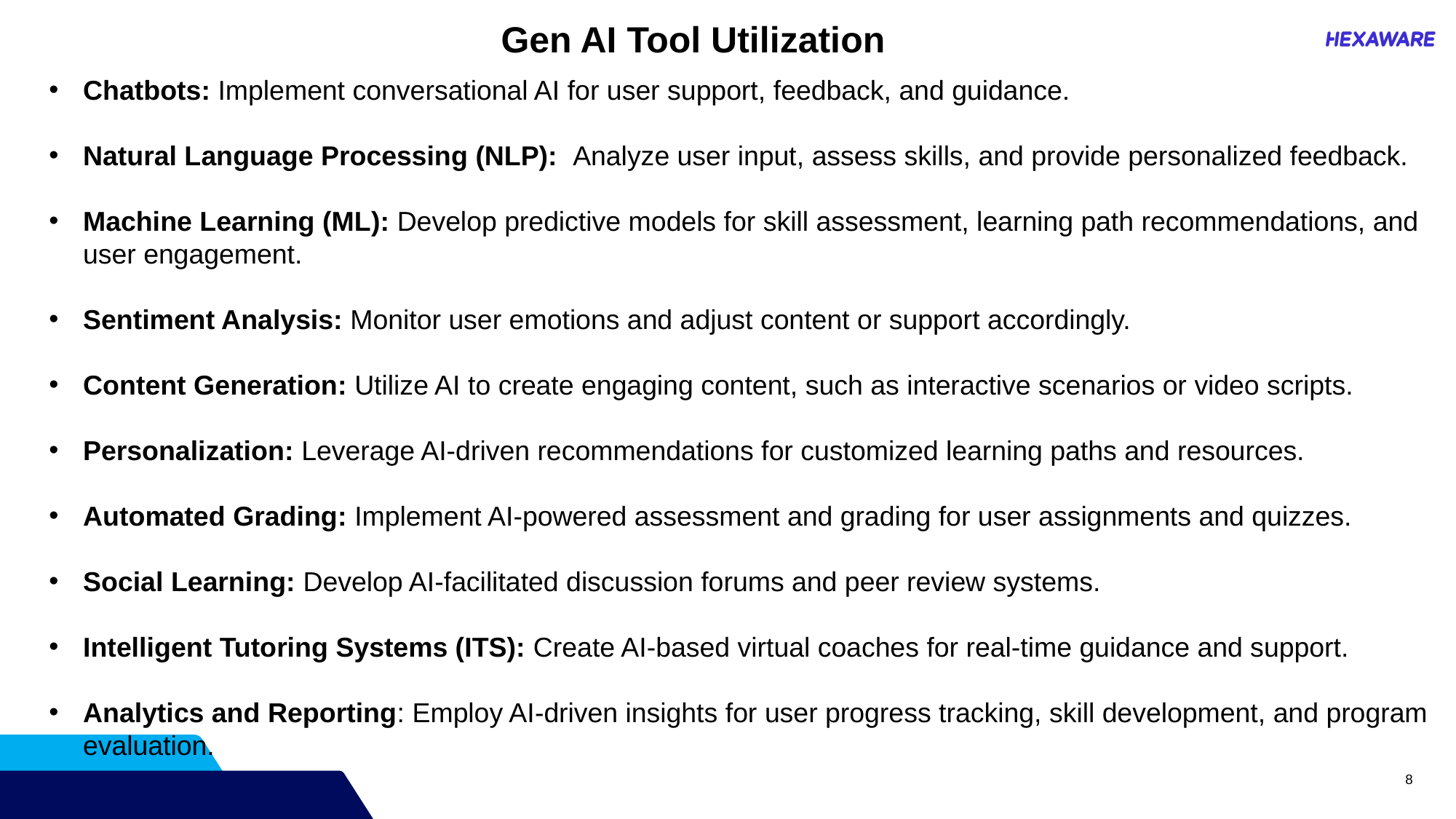

Gen AI Tool Utilization
Chatbots: Implement conversational AI for user support, feedback, and guidance.

Natural Language Processing (NLP):  Analyze user input, assess skills, and provide personalized feedback.

Machine Learning (ML): Develop predictive models for skill assessment, learning path recommendations, and user engagement.

Sentiment Analysis: Monitor user emotions and adjust content or support accordingly.

Content Generation: Utilize AI to create engaging content, such as interactive scenarios or video scripts.

Personalization: Leverage AI-driven recommendations for customized learning paths and resources.

Automated Grading: Implement AI-powered assessment and grading for user assignments and quizzes.

Social Learning: Develop AI-facilitated discussion forums and peer review systems.

Intelligent Tutoring Systems (ITS): Create AI-based virtual coaches for real-time guidance and support.

Analytics and Reporting: Employ AI-driven insights for user progress tracking, skill development, and program evaluation.